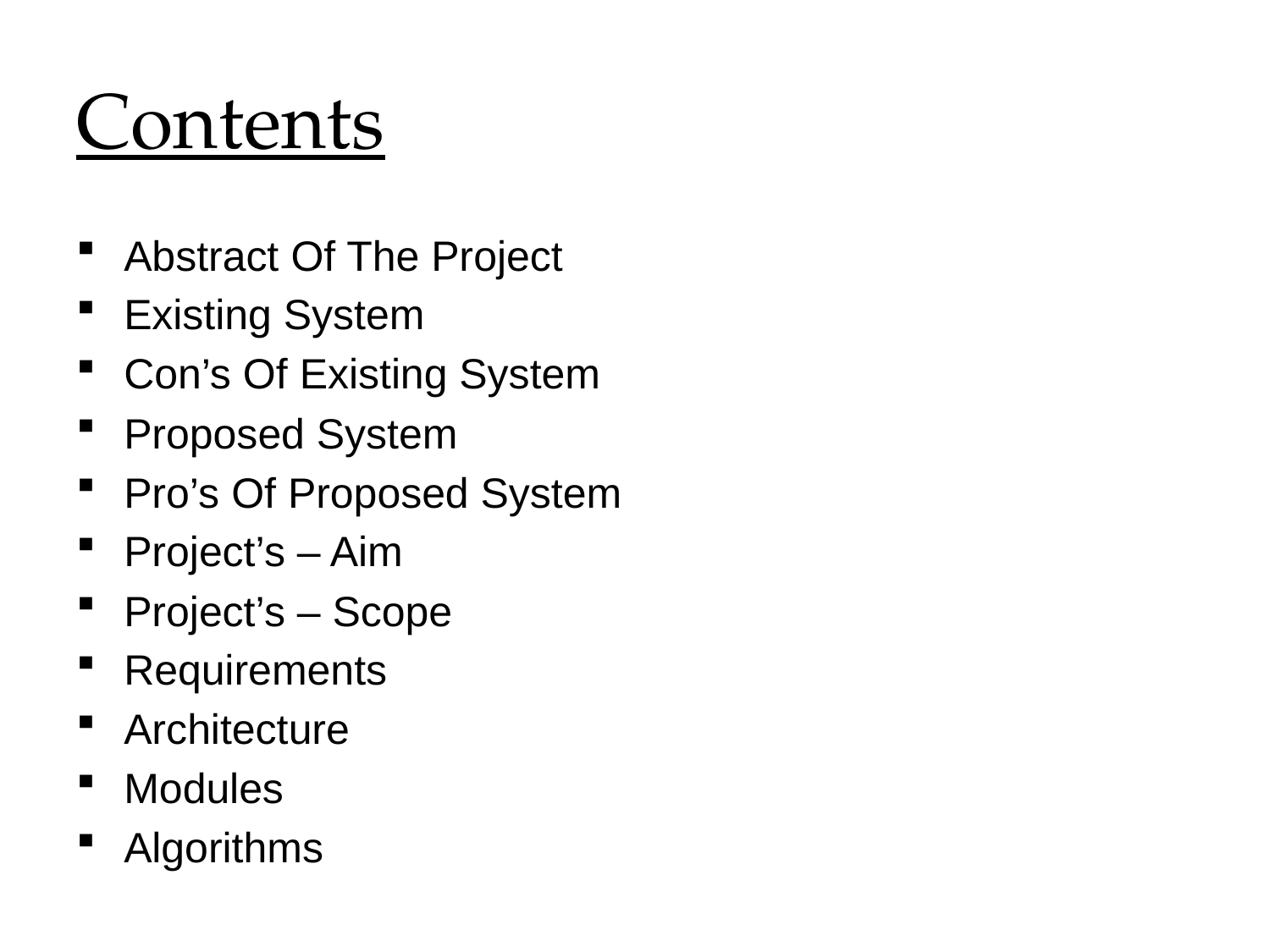

# Contents
Abstract Of The Project
Existing System
Con’s Of Existing System
Proposed System
Pro’s Of Proposed System
Project’s – Aim
Project’s – Scope
Requirements
Architecture
Modules
Algorithms